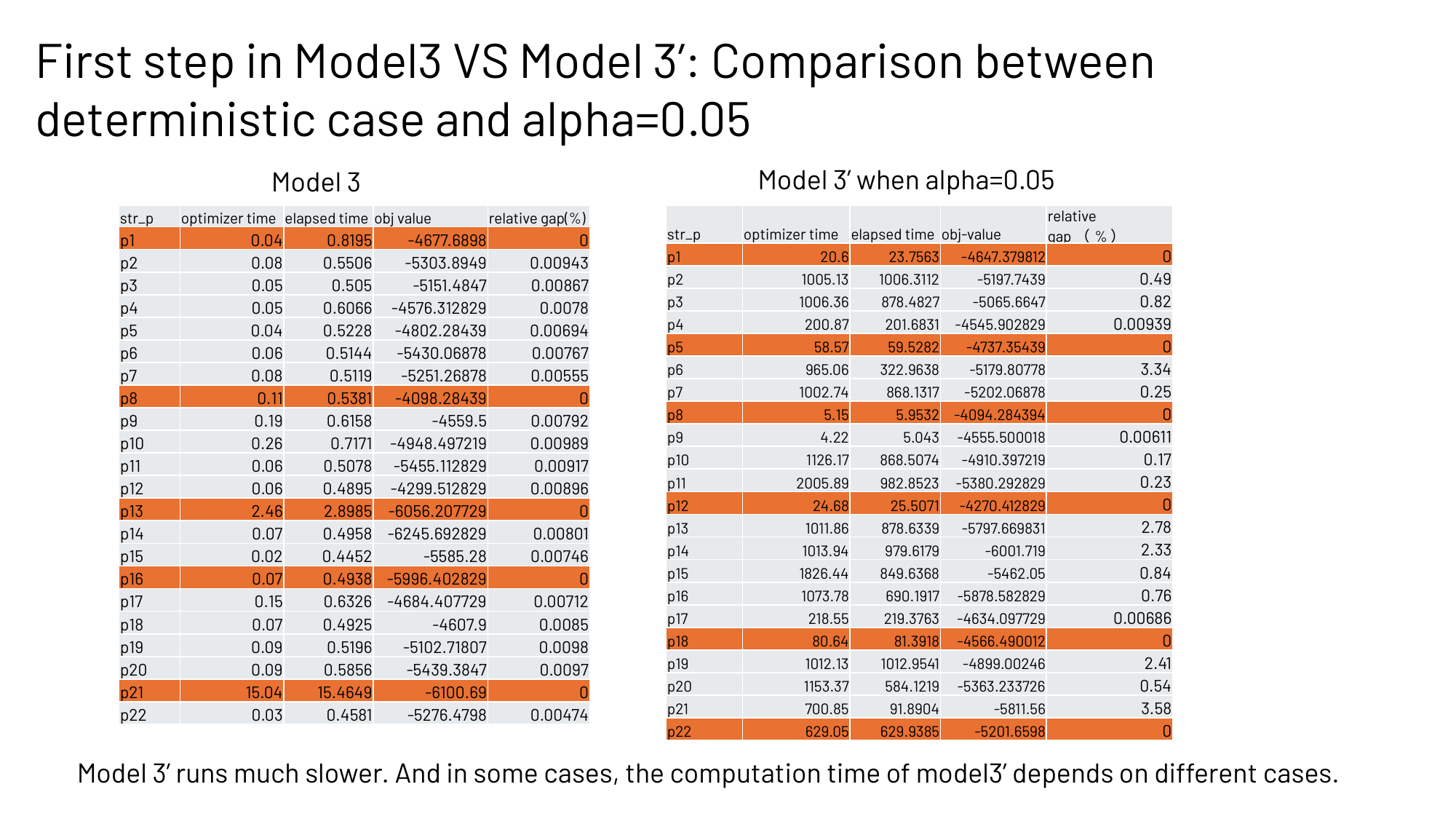

First step in Model3 VS Model 3’: Comparison between deterministic case and alpha=0.05
Model 3’ when alpha=0.05
Model 3
| str\_p | optimizer time | elapsed time | obj value | relative gap(%) |
| --- | --- | --- | --- | --- |
| p1 | 0.04 | 0.8195 | -4677.6898 | 0 |
| p2 | 0.08 | 0.5506 | -5303.8949 | 0.00943 |
| p3 | 0.05 | 0.505 | -5151.4847 | 0.00867 |
| p4 | 0.05 | 0.6066 | -4576.312829 | 0.0078 |
| p5 | 0.04 | 0.5228 | -4802.28439 | 0.00694 |
| p6 | 0.06 | 0.5144 | -5430.06878 | 0.00767 |
| p7 | 0.08 | 0.5119 | -5251.26878 | 0.00555 |
| p8 | 0.11 | 0.5381 | -4098.28439 | 0 |
| p9 | 0.19 | 0.6158 | -4559.5 | 0.00792 |
| p10 | 0.26 | 0.7171 | -4948.497219 | 0.00989 |
| p11 | 0.06 | 0.5078 | -5455.112829 | 0.00917 |
| p12 | 0.06 | 0.4895 | -4299.512829 | 0.00896 |
| p13 | 2.46 | 2.8985 | -6056.207729 | 0 |
| p14 | 0.07 | 0.4958 | -6245.692829 | 0.00801 |
| p15 | 0.02 | 0.4452 | -5585.28 | 0.00746 |
| p16 | 0.07 | 0.4938 | -5996.402829 | 0 |
| p17 | 0.15 | 0.6326 | -4684.407729 | 0.00712 |
| p18 | 0.07 | 0.4925 | -4607.9 | 0.0085 |
| p19 | 0.09 | 0.5196 | -5102.71807 | 0.0098 |
| p20 | 0.09 | 0.5856 | -5439.3847 | 0.0097 |
| p21 | 15.04 | 15.4649 | -6100.69 | 0 |
| p22 | 0.03 | 0.4581 | -5276.4798 | 0.00474 |
| str\_p | optimizer time | elapsed time | obj-value | relative gap（%） |
| --- | --- | --- | --- | --- |
| p1 | 20.6 | 23.7563 | -4647.379812 | 0 |
| p2 | 1005.13 | 1006.3112 | -5197.7439 | 0.49 |
| p3 | 1006.36 | 878.4827 | -5065.6647 | 0.82 |
| p4 | 200.87 | 201.6831 | -4545.902829 | 0.00939 |
| p5 | 58.57 | 59.5282 | -4737.35439 | 0 |
| p6 | 965.06 | 322.9638 | -5179.80778 | 3.34 |
| p7 | 1002.74 | 868.1317 | -5202.06878 | 0.25 |
| p8 | 5.15 | 5.9532 | -4094.284394 | 0 |
| p9 | 4.22 | 5.043 | -4555.500018 | 0.00611 |
| p10 | 1126.17 | 868.5074 | -4910.397219 | 0.17 |
| p11 | 2005.89 | 982.8523 | -5380.292829 | 0.23 |
| p12 | 24.68 | 25.5071 | -4270.412829 | 0 |
| p13 | 1011.86 | 878.6339 | -5797.669831 | 2.78 |
| p14 | 1013.94 | 979.6179 | -6001.719 | 2.33 |
| p15 | 1826.44 | 849.6368 | -5462.05 | 0.84 |
| p16 | 1073.78 | 690.1917 | -5878.582829 | 0.76 |
| p17 | 218.55 | 219.3763 | -4634.097729 | 0.00686 |
| p18 | 80.64 | 81.3918 | -4566.490012 | 0 |
| p19 | 1012.13 | 1012.9541 | -4899.00246 | 2.41 |
| p20 | 1153.37 | 584.1219 | -5363.233726 | 0.54 |
| p21 | 700.85 | 91.8904 | -5811.56 | 3.58 |
| p22 | 629.05 | 629.9385 | -5201.6598 | 0 |
Model 3’ runs much slower. And in some cases, the computation time of model3’ depends on different cases.